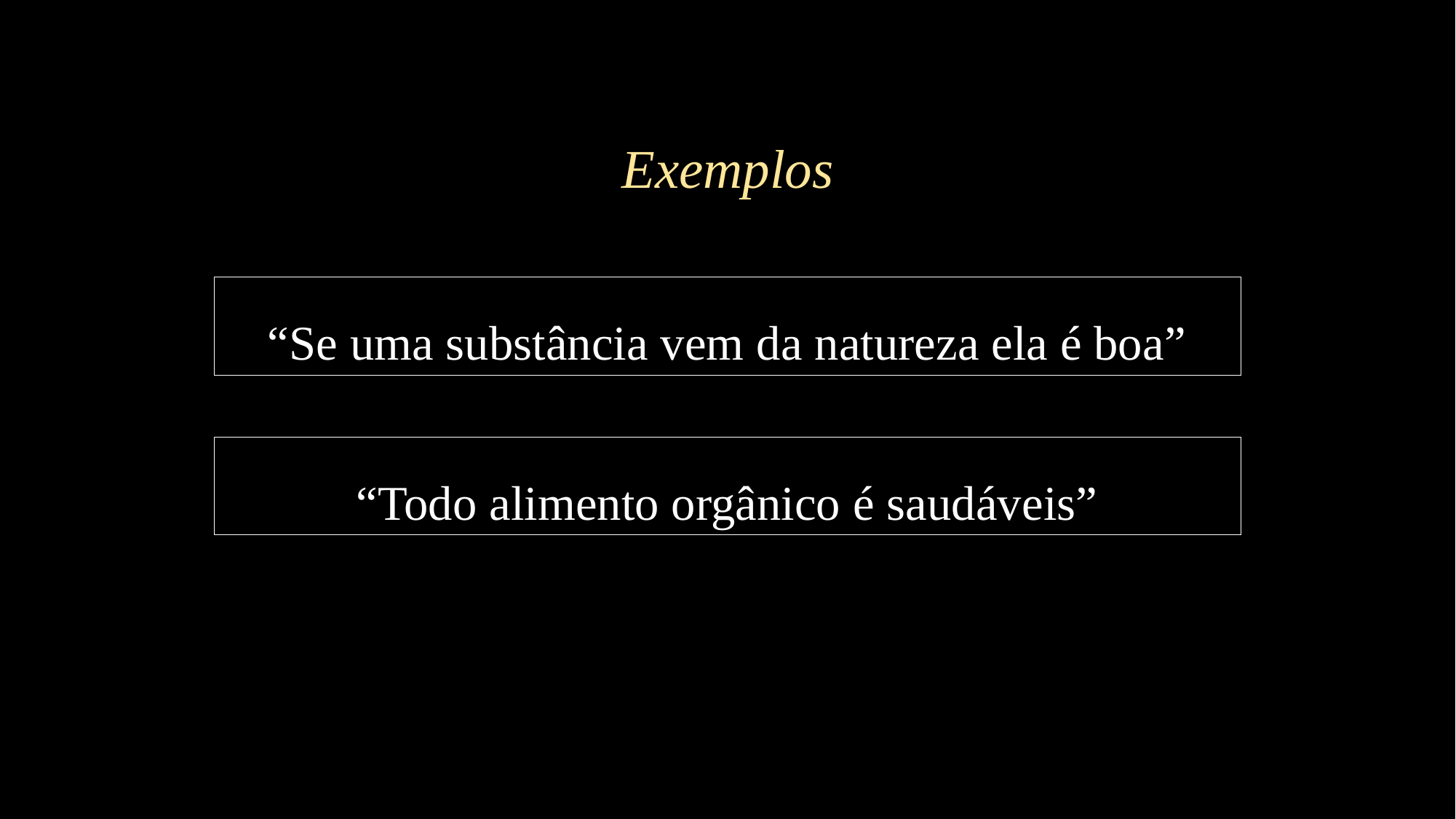

Exemplos
“Se uma substância vem da natureza ela é boa”
“Todo alimento orgânico é saudáveis”